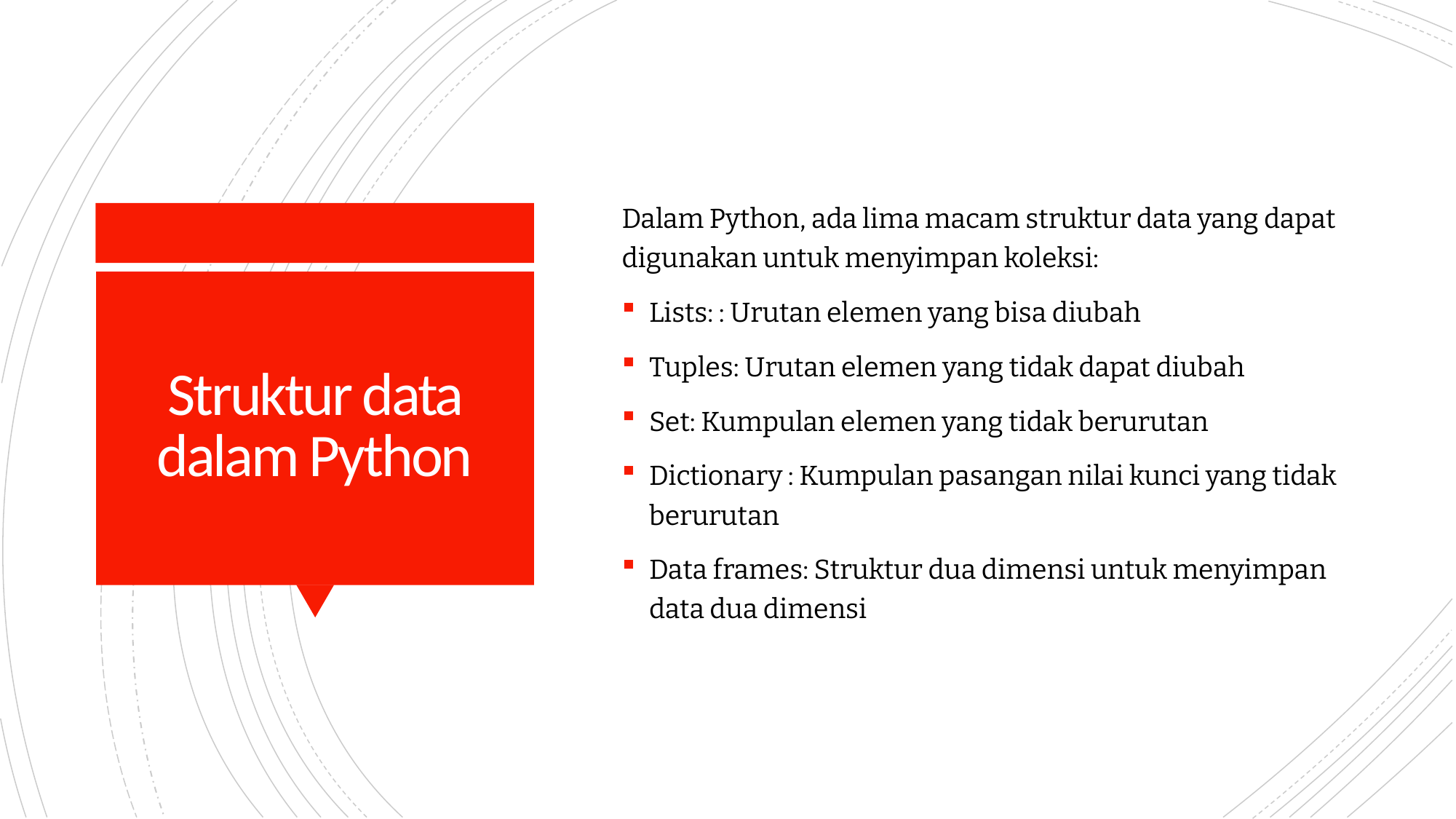

Dalam Python, ada lima macam struktur data yang dapat digunakan untuk menyimpan koleksi:
Lists: : Urutan elemen yang bisa diubah
Tuples: Urutan elemen yang tidak dapat diubah
Set: Kumpulan elemen yang tidak berurutan
Dictionary : Kumpulan pasangan nilai kunci yang tidak berurutan
Data frames: Struktur dua dimensi untuk menyimpan data dua dimensi
# Struktur data dalam Python